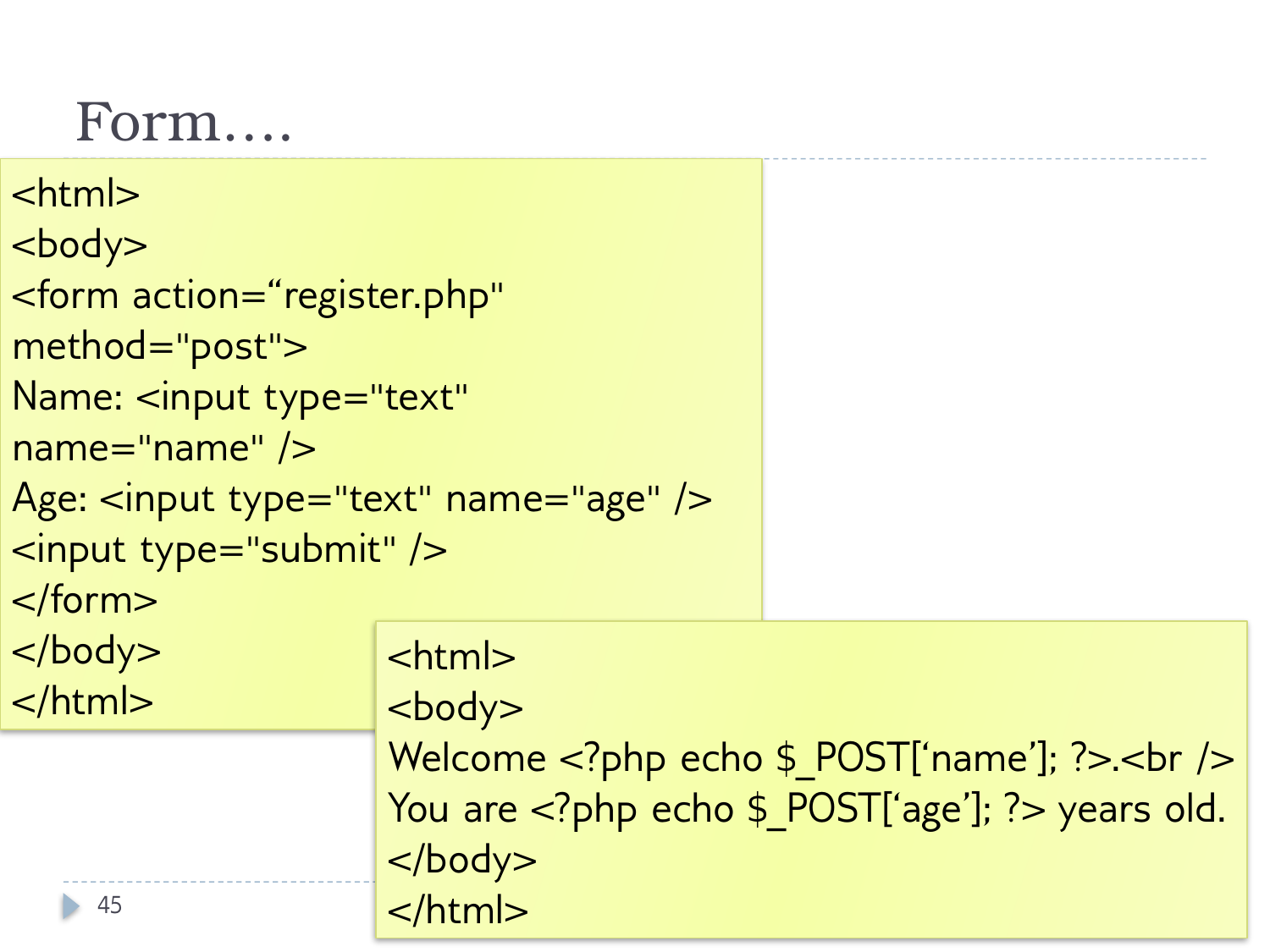

# Form….
<html>
<body>
<form action=“register.php" method="post">
Name: <input type="text" name="name" />
Age: <input type="text" name="age" />
<input type="submit" />
</form>
</body>
</html>

<html>
<body>
Welcome <?php echo $_POST[‘name’]; ?>.<br />
You are <?php echo $_POST[‘age’]; ?> years old.
</body>
</html>
45